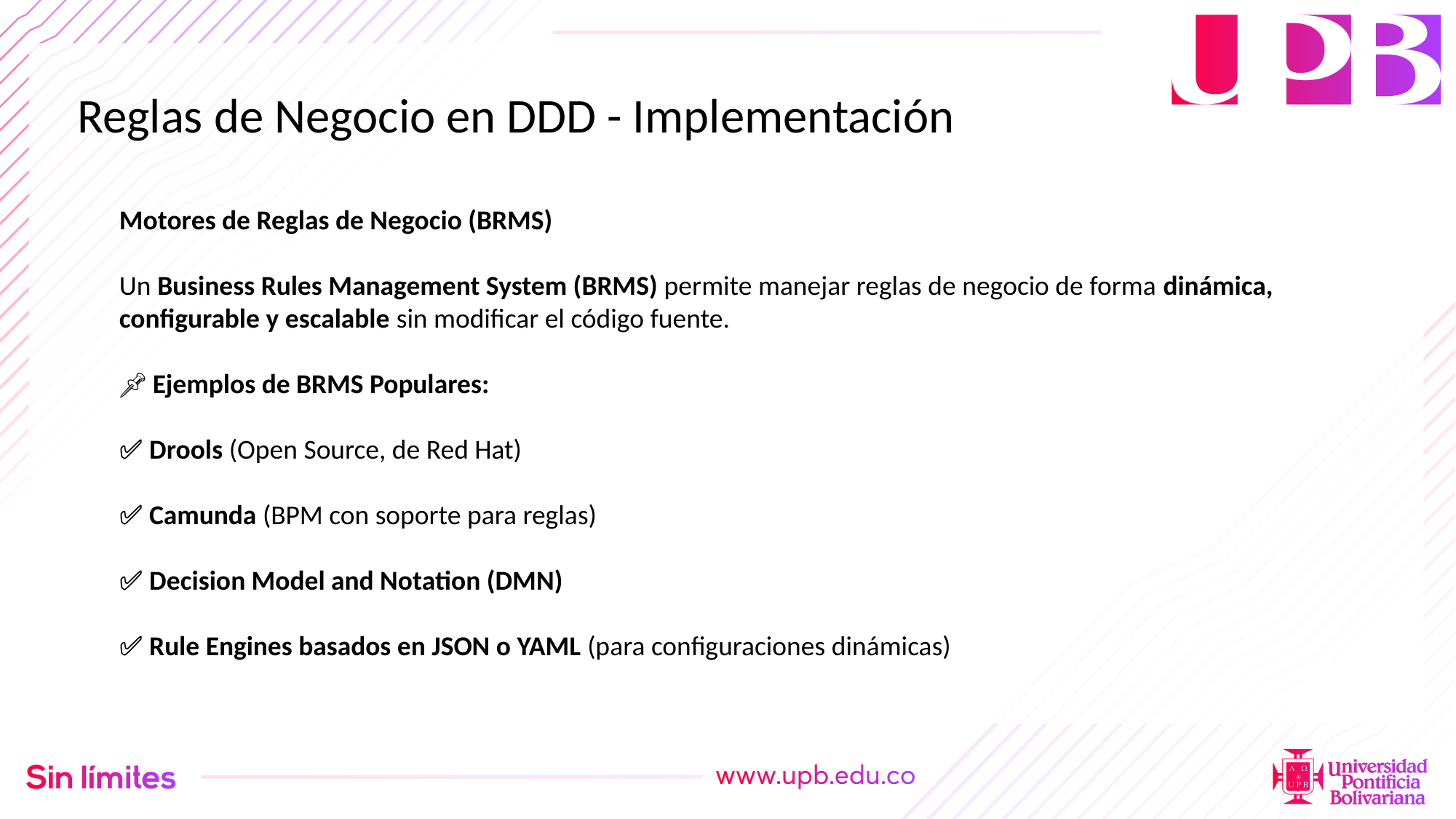

Reglas de Negocio en DDD - Implementación
Motores de Reglas de Negocio (BRMS)

Un Business Rules Management System (BRMS) permite manejar reglas de negocio de forma dinámica, configurable y escalable sin modificar el código fuente.

📌 Ejemplos de BRMS Populares:
✅ Drools (Open Source, de Red Hat)
✅ Camunda (BPM con soporte para reglas)
✅ Decision Model and Notation (DMN)
✅ Rule Engines basados en JSON o YAML (para configuraciones dinámicas)